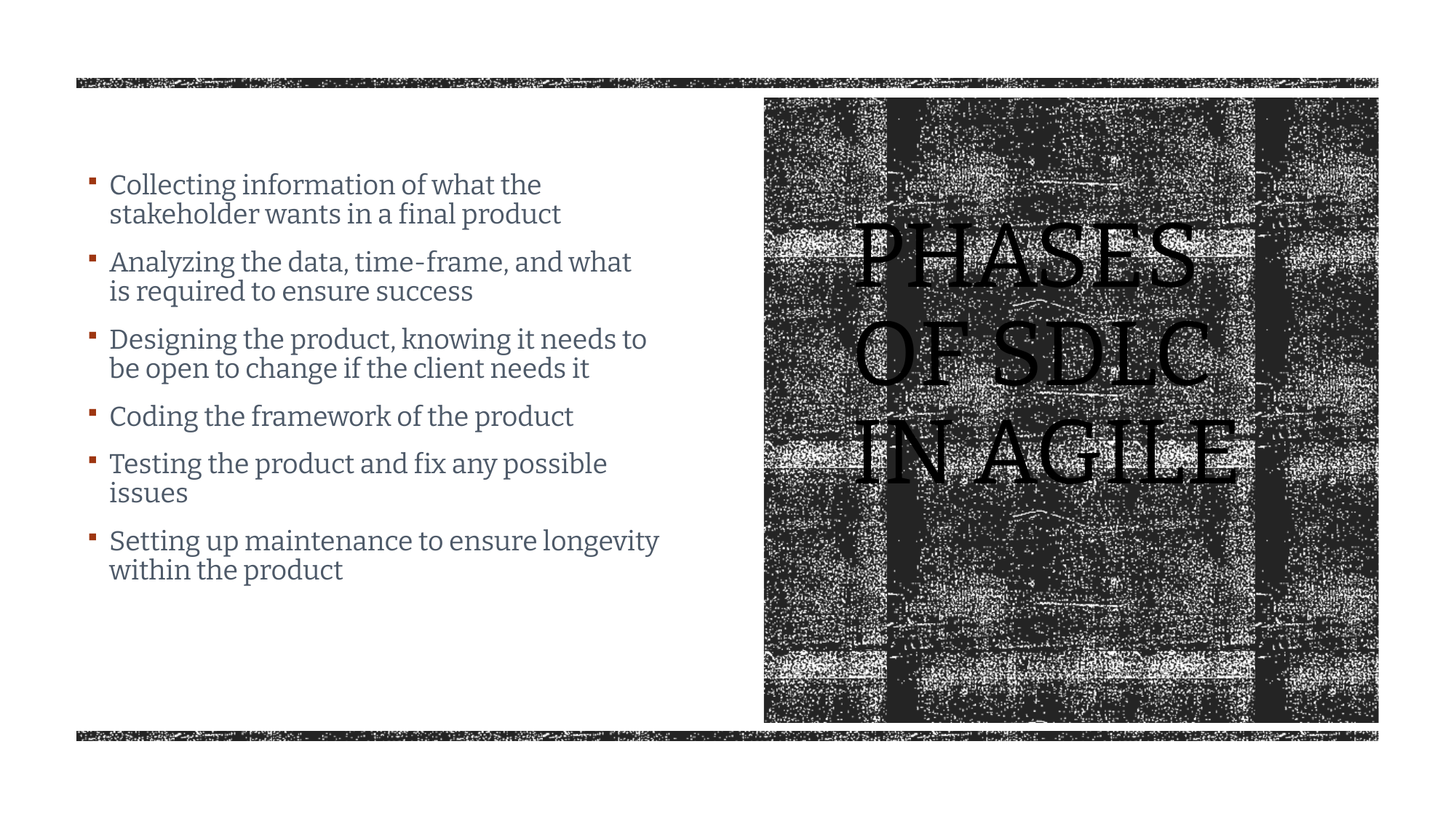

Collecting information of what the stakeholder wants in a final product
Analyzing the data, time-frame, and what is required to ensure success
Designing the product, knowing it needs to be open to change if the client needs it
Coding the framework of the product
Testing the product and fix any possible issues
Setting up maintenance to ensure longevity within the product

# Phases of sdlc in agile